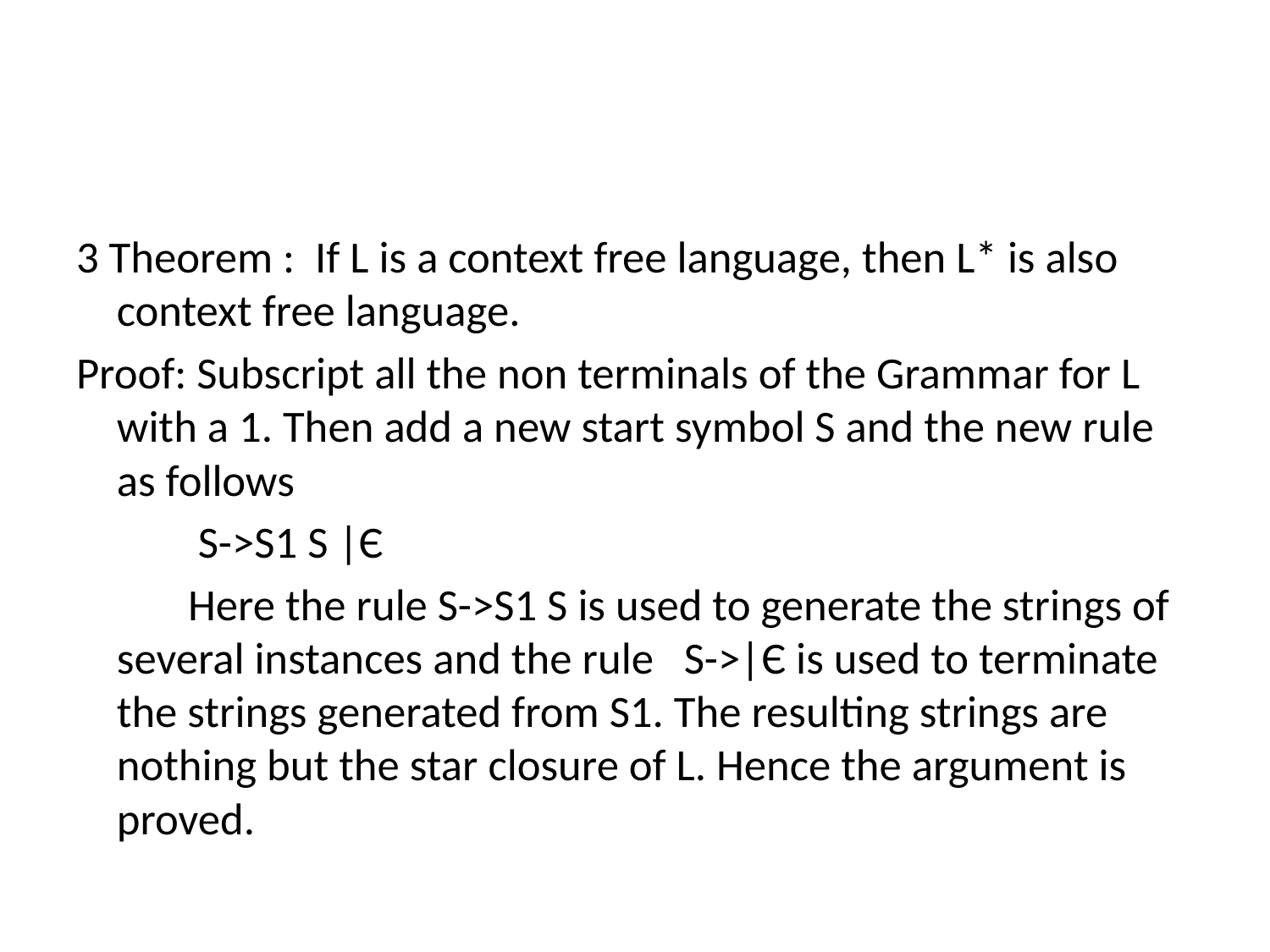

#
3 Theorem :  If L is a context free language, then L* is also context free language.
Proof: Subscript all the non terminals of the Grammar for L with a 1. Then add a new start symbol S and the new rule as follows
            S->S1 S |Є
           Here the rule S->S1 S is used to generate the strings of several instances and the rule   S->|Є is used to terminate the strings generated from S1. The resulting strings are nothing but the star closure of L. Hence the argument is proved.